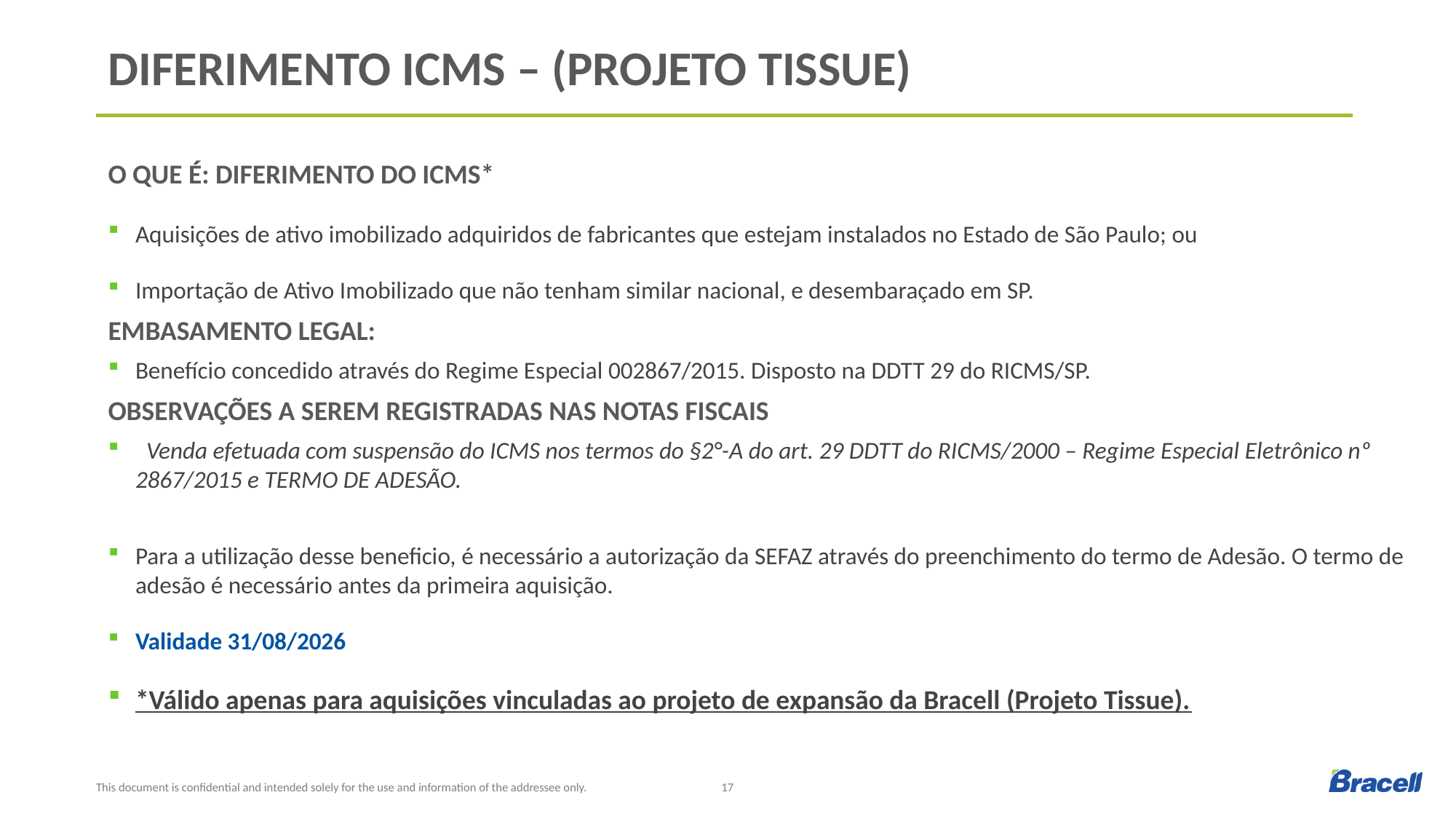

# DIFERIMENTO ICMS – (projeto TISSUE)
O que é: diferimento do ICMS*

Aquisições de ativo imobilizado adquiridos de fabricantes que estejam instalados no Estado de São Paulo; ou

Importação de Ativo Imobilizado que não tenham similar nacional, e desembaraçado em SP.
Embasamento Legal:
Benefício concedido através do Regime Especial 002867/2015. Disposto na DDTT 29 do RICMS/SP.
OBSERVAÇÕES A SEREM Registradas NAS NOTAS FISCAIS
  Venda efetuada com suspensão do ICMS nos termos do §2°-A do art. 29 DDTT do RICMS/2000 – Regime Especial Eletrônico nº 2867/2015 e TERMO DE ADESÃO.

Para a utilização desse beneficio, é necessário a autorização da SEFAZ através do preenchimento do termo de Adesão. O termo de adesão é necessário antes da primeira aquisição.

Validade 31/08/2026

*Válido apenas para aquisições vinculadas ao projeto de expansão da Bracell (Projeto Tissue).